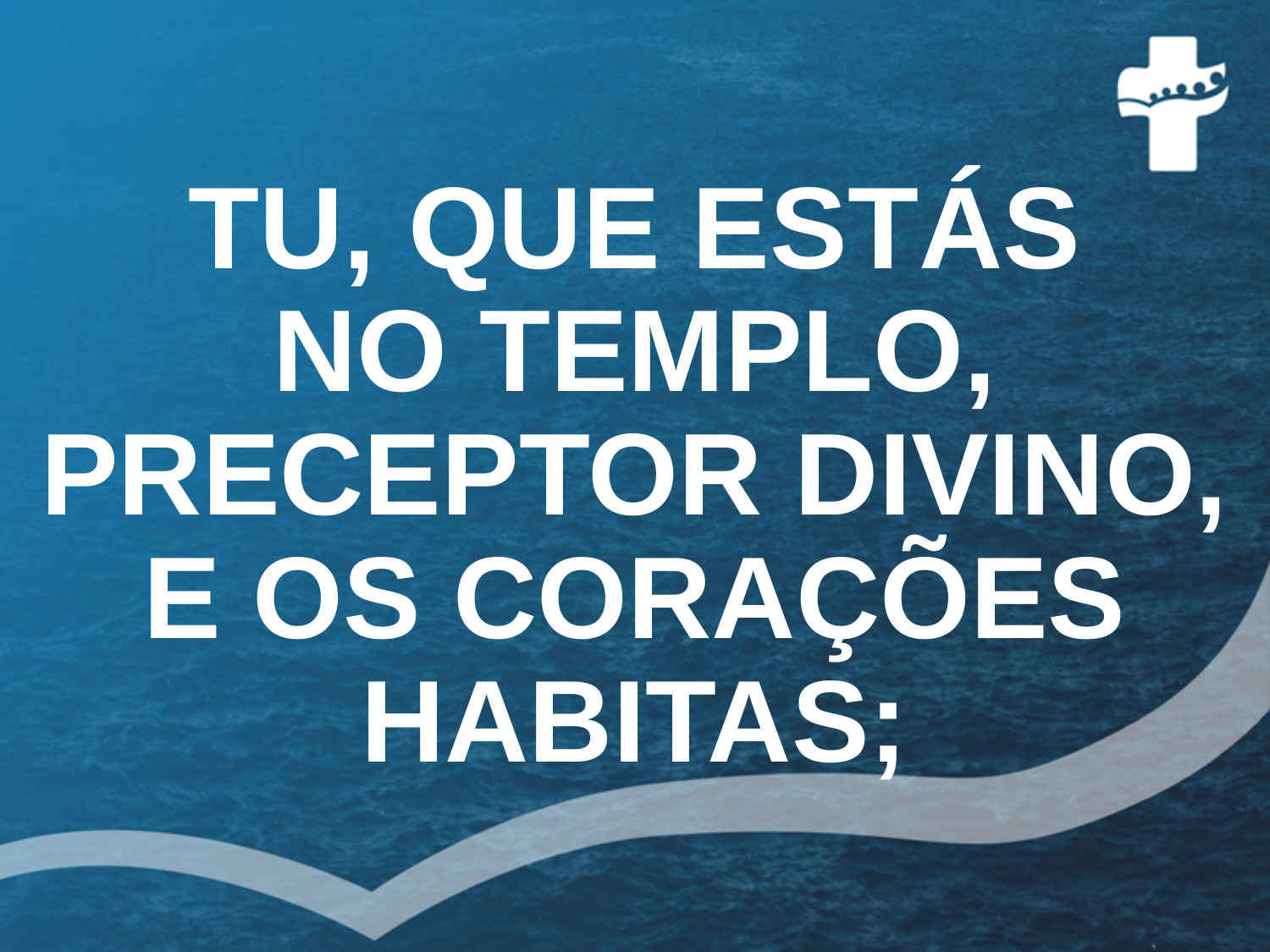

# TU, QUE ESTÁS NO TEMPLO, PRECEPTOR DIVINO, E OS CORAÇÕES HABITAS;